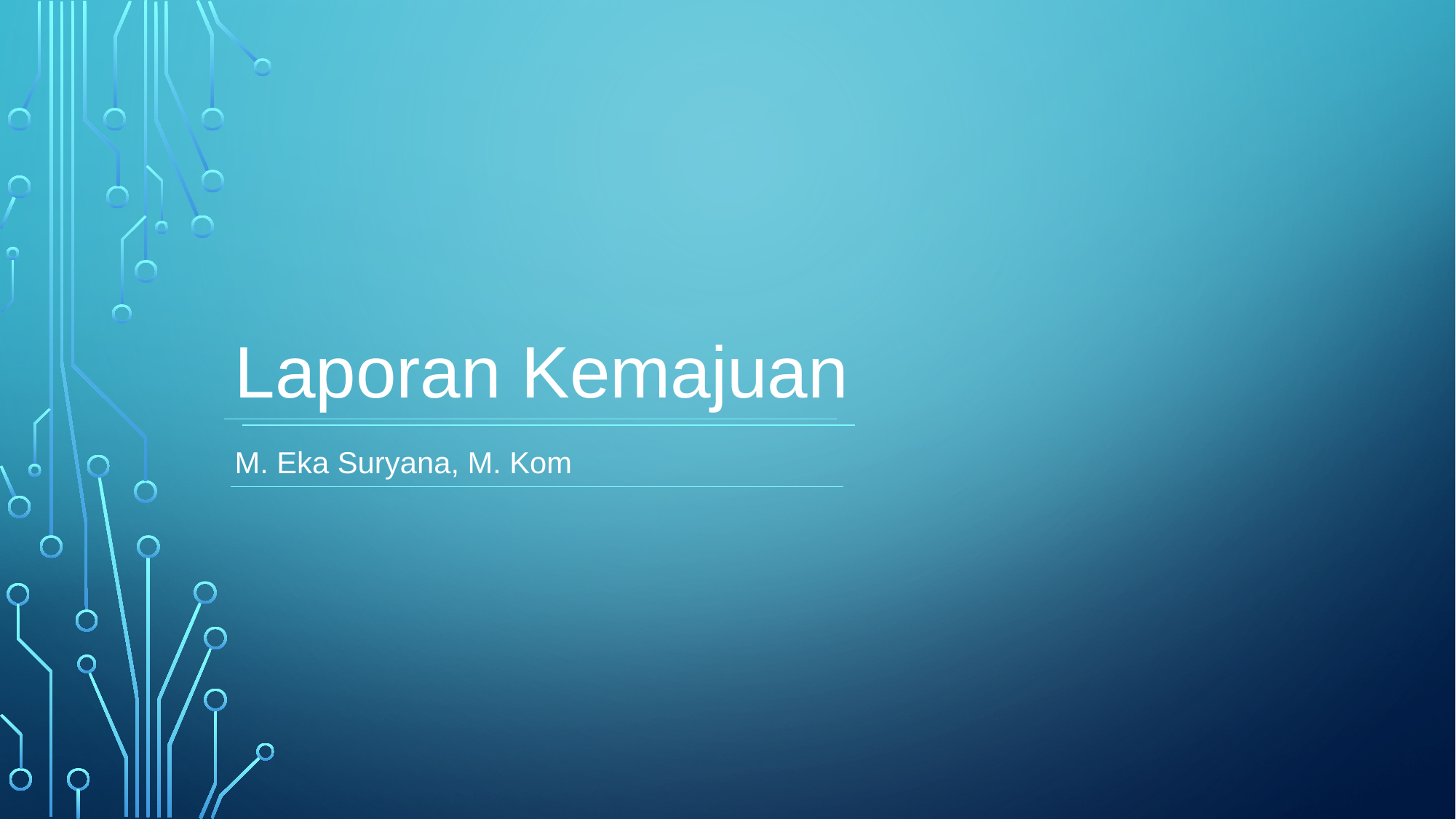

# Laporan Kemajuan
M. Eka Suryana, M. Kom